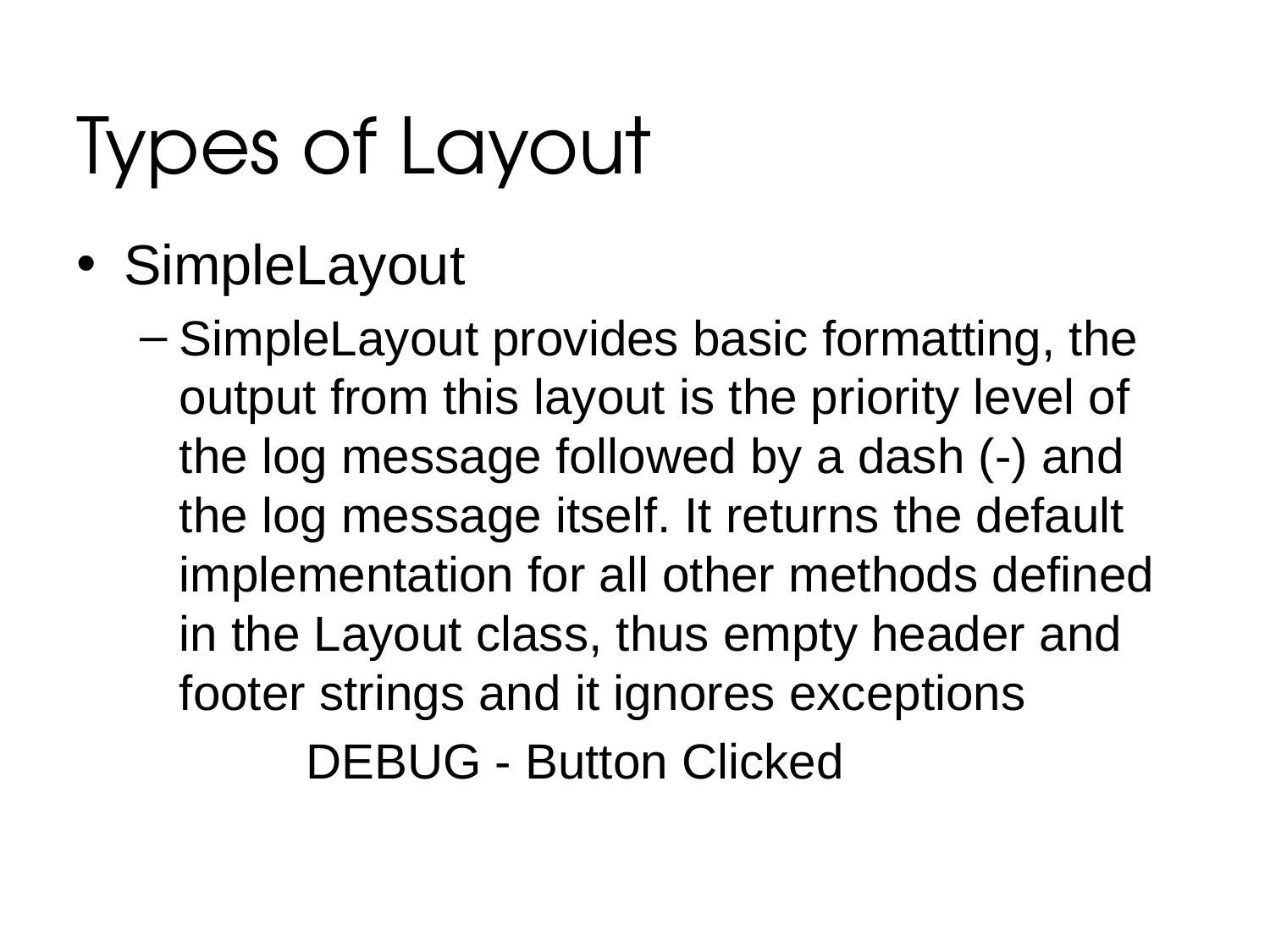

# Types of Layout
SimpleLayout
SimpleLayout provides basic formatting, the output from this layout is the priority level of the log message followed by a dash (-) and the log message itself. It returns the default implementation for all other methods defined in the Layout class, thus empty header and footer strings and it ignores exceptions
		DEBUG - Button Clicked